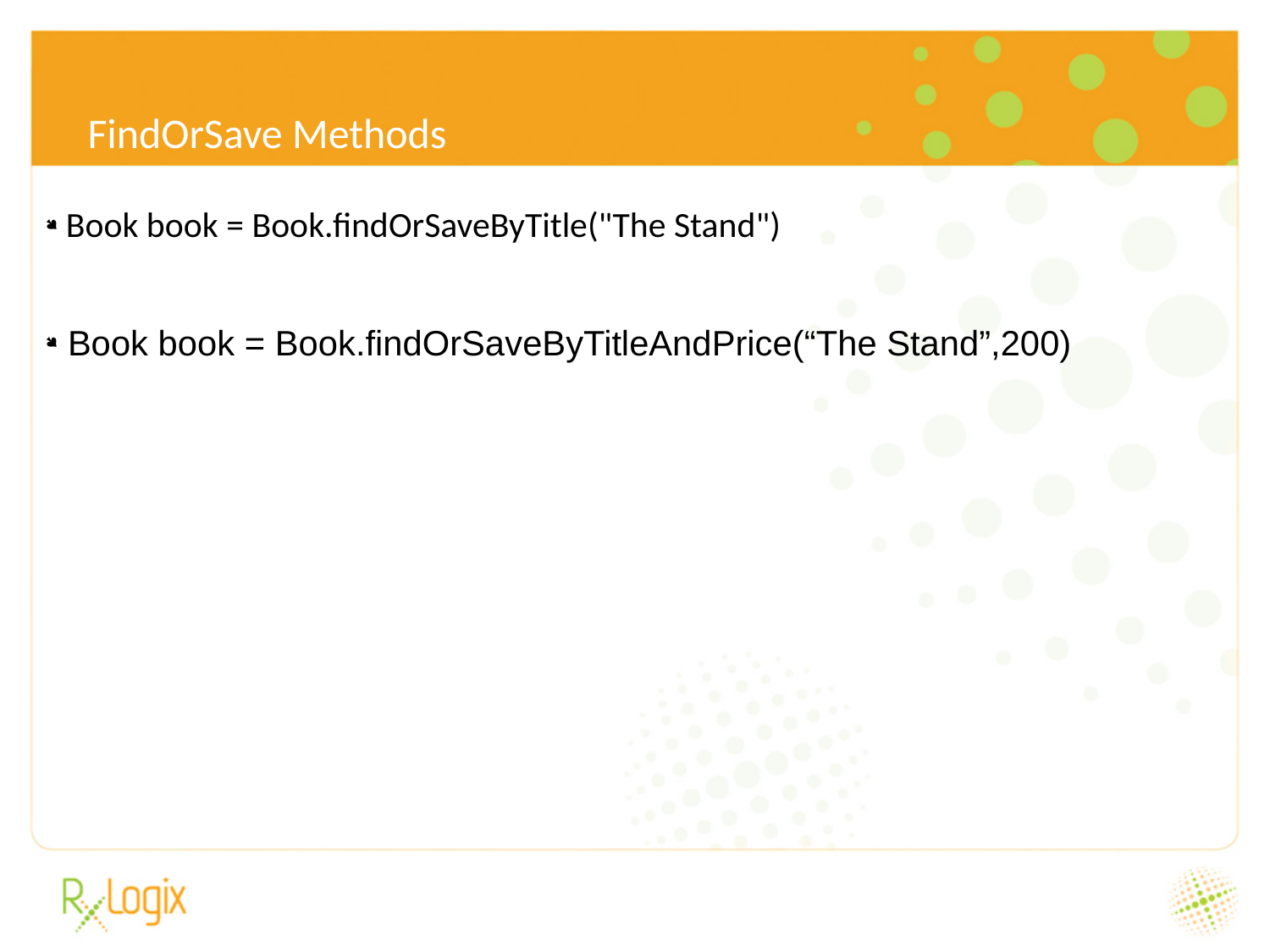

6/24/16
# FindOrSave Methods
 Book book = Book.findOrSaveByTitle("The Stand")

 Book book = Book.findOrSaveByTitleAndPrice(“The Stand”,200)
16